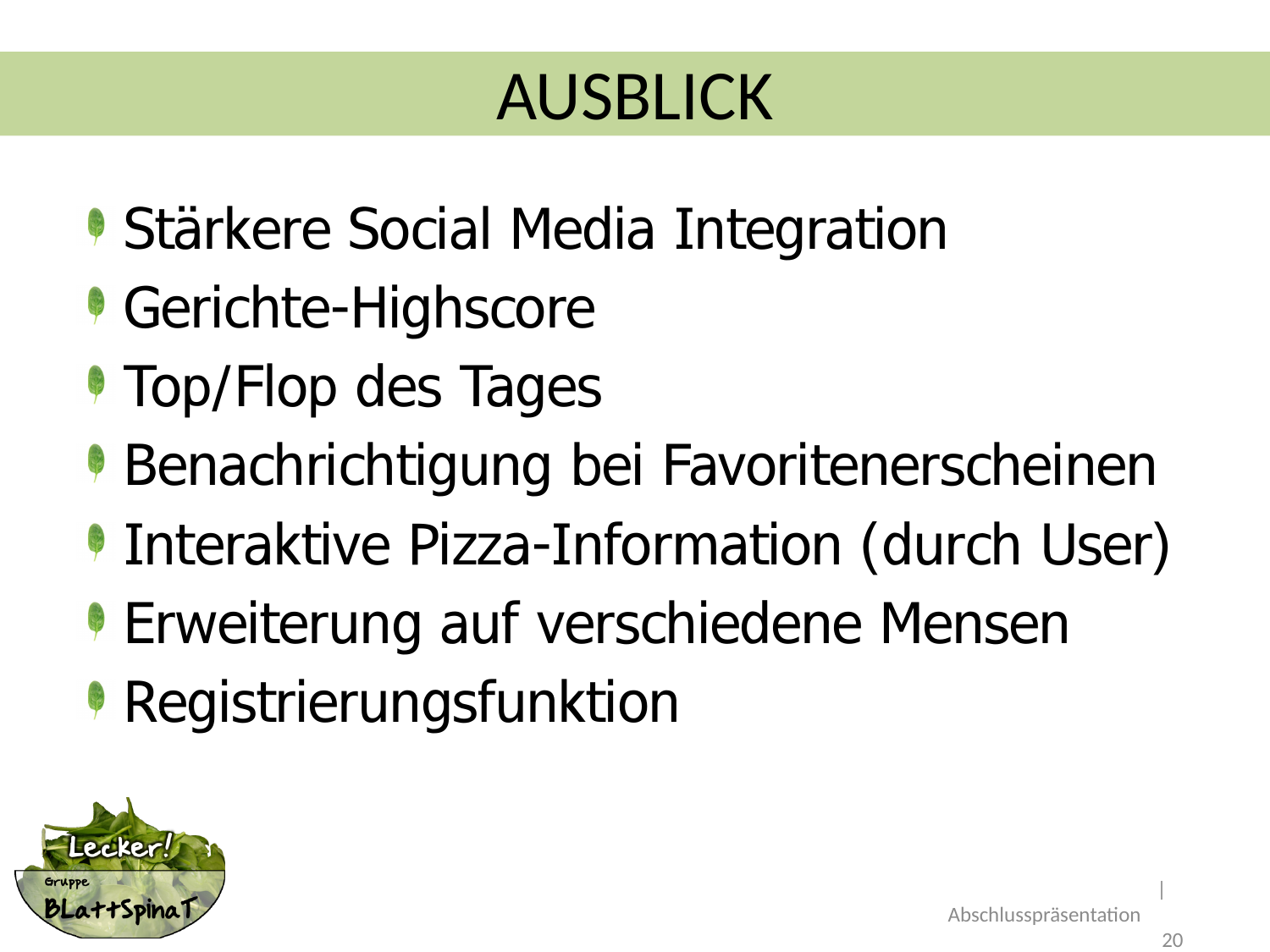

# Ausblick
Stärkere Social Media Integration
Gerichte-Highscore
Top/Flop des Tages
Benachrichtigung bei Favoritenerscheinen
Interaktive Pizza-Information (durch User)
Erweiterung auf verschiedene Mensen
Registrierungsfunktion